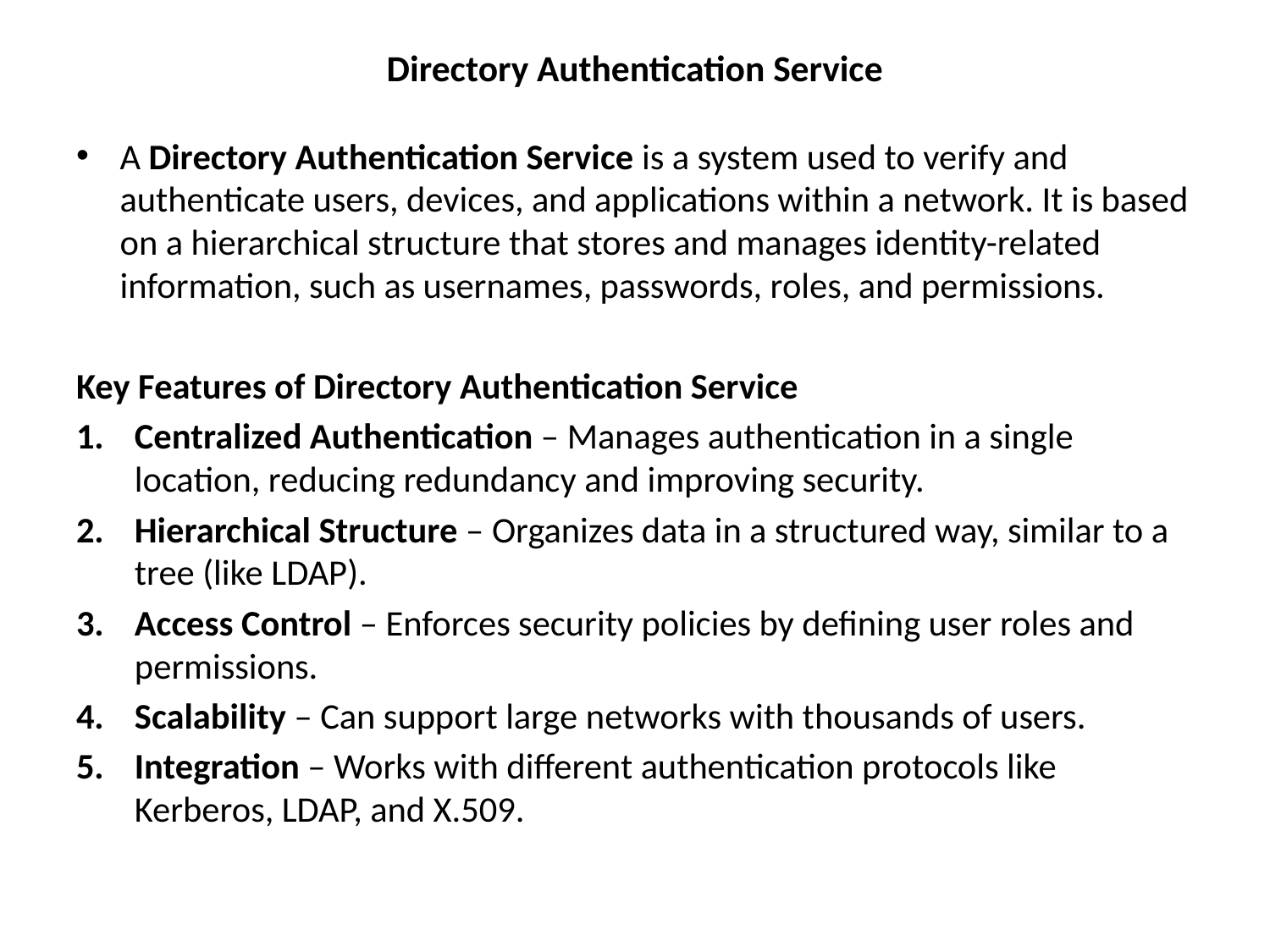

# Directory Authentication Service
A Directory Authentication Service is a system used to verify and authenticate users, devices, and applications within a network. It is based on a hierarchical structure that stores and manages identity-related information, such as usernames, passwords, roles, and permissions.

Key Features of Directory Authentication Service
Centralized Authentication – Manages authentication in a single location, reducing redundancy and improving security.
Hierarchical Structure – Organizes data in a structured way, similar to a tree (like LDAP).
Access Control – Enforces security policies by defining user roles and permissions.
Scalability – Can support large networks with thousands of users.
Integration – Works with different authentication protocols like Kerberos, LDAP, and X.509.